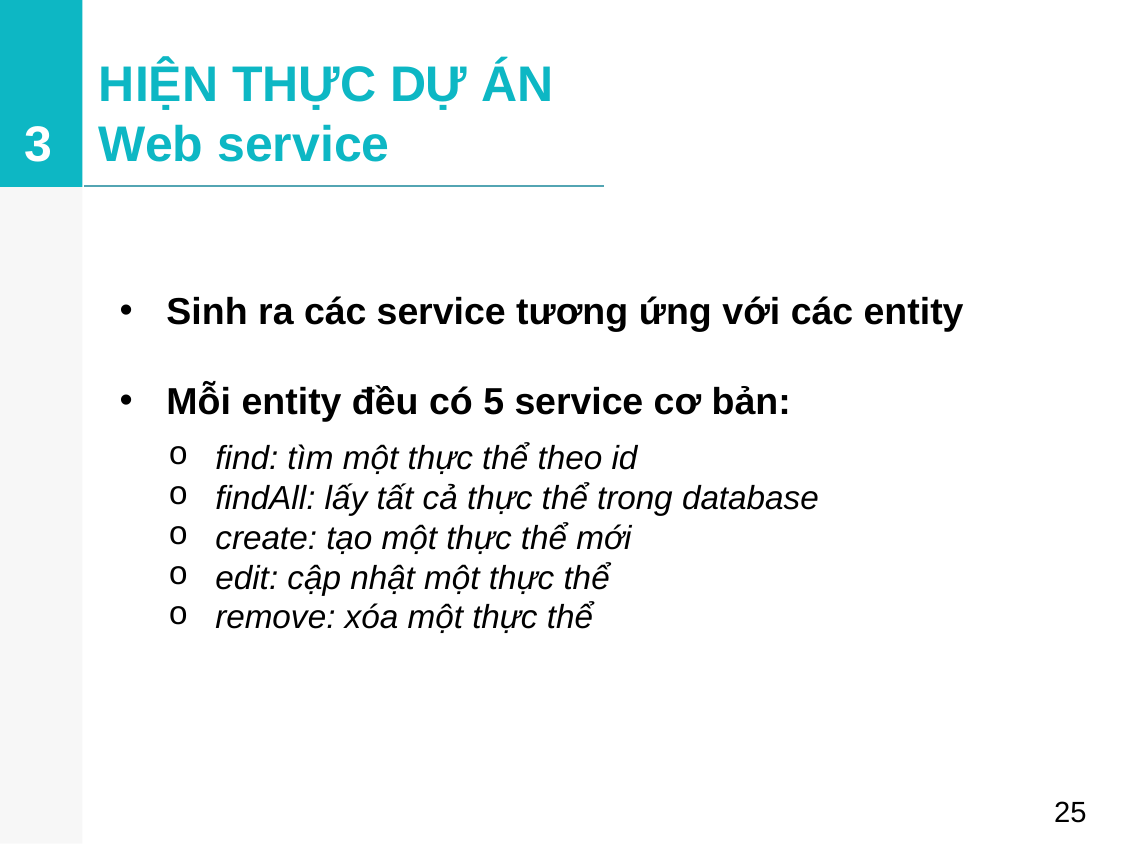

HIỆN THỰC DỰ ÁN
Web service
3
Sinh ra các service tương ứng với các entity

Mỗi entity đều có 5 service cơ bản:

find: tìm một thực thể theo id
findAll: lấy tất cả thực thể trong database
create: tạo một thực thể mới
edit: cập nhật một thực thể
remove: xóa một thực thể

25